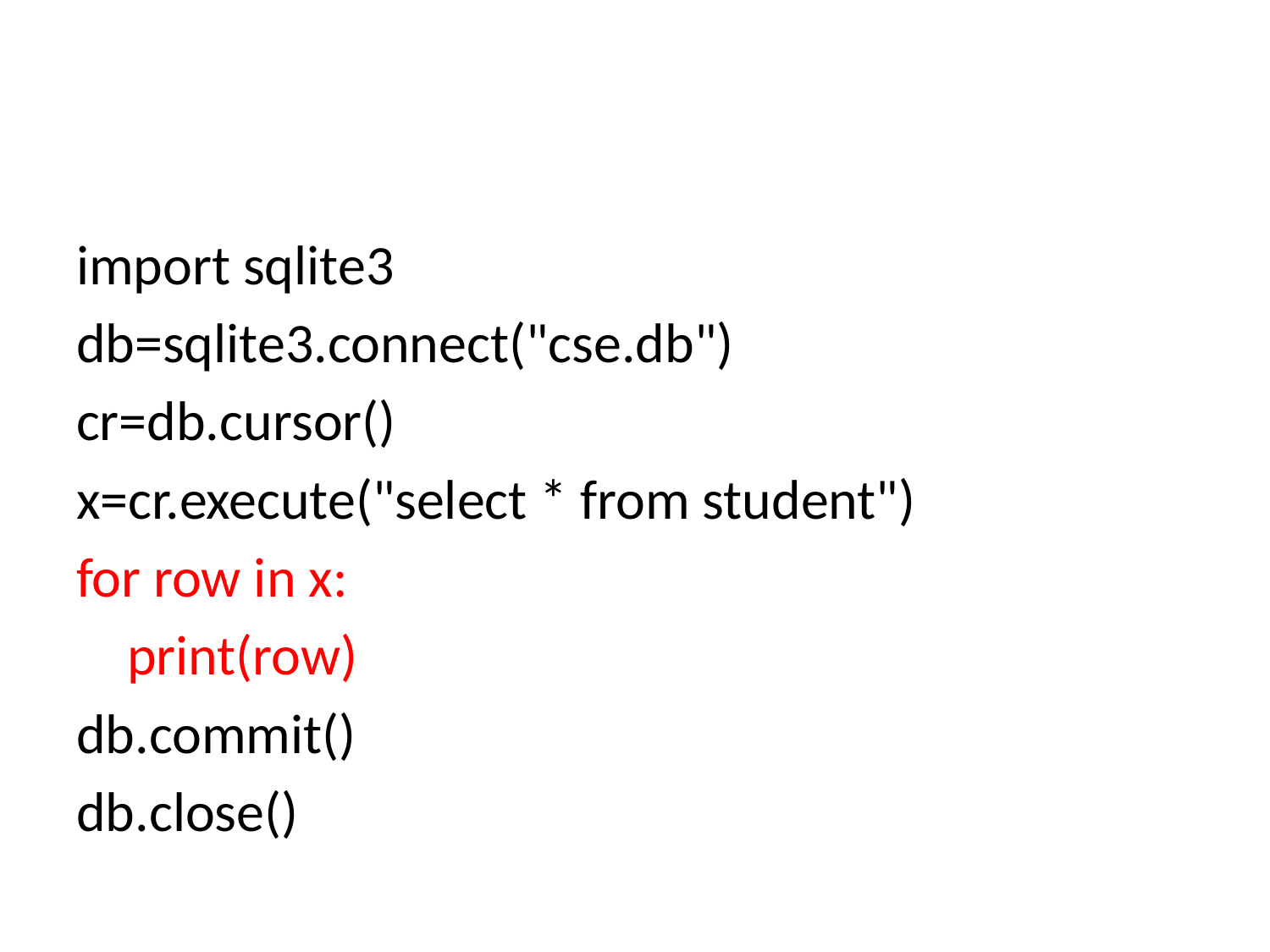

#
import sqlite3
db=sqlite3.connect("cse.db")
cr=db.cursor()
x=cr.execute("select * from student")
for row in x:
    print(row)
db.commit()
db.close()